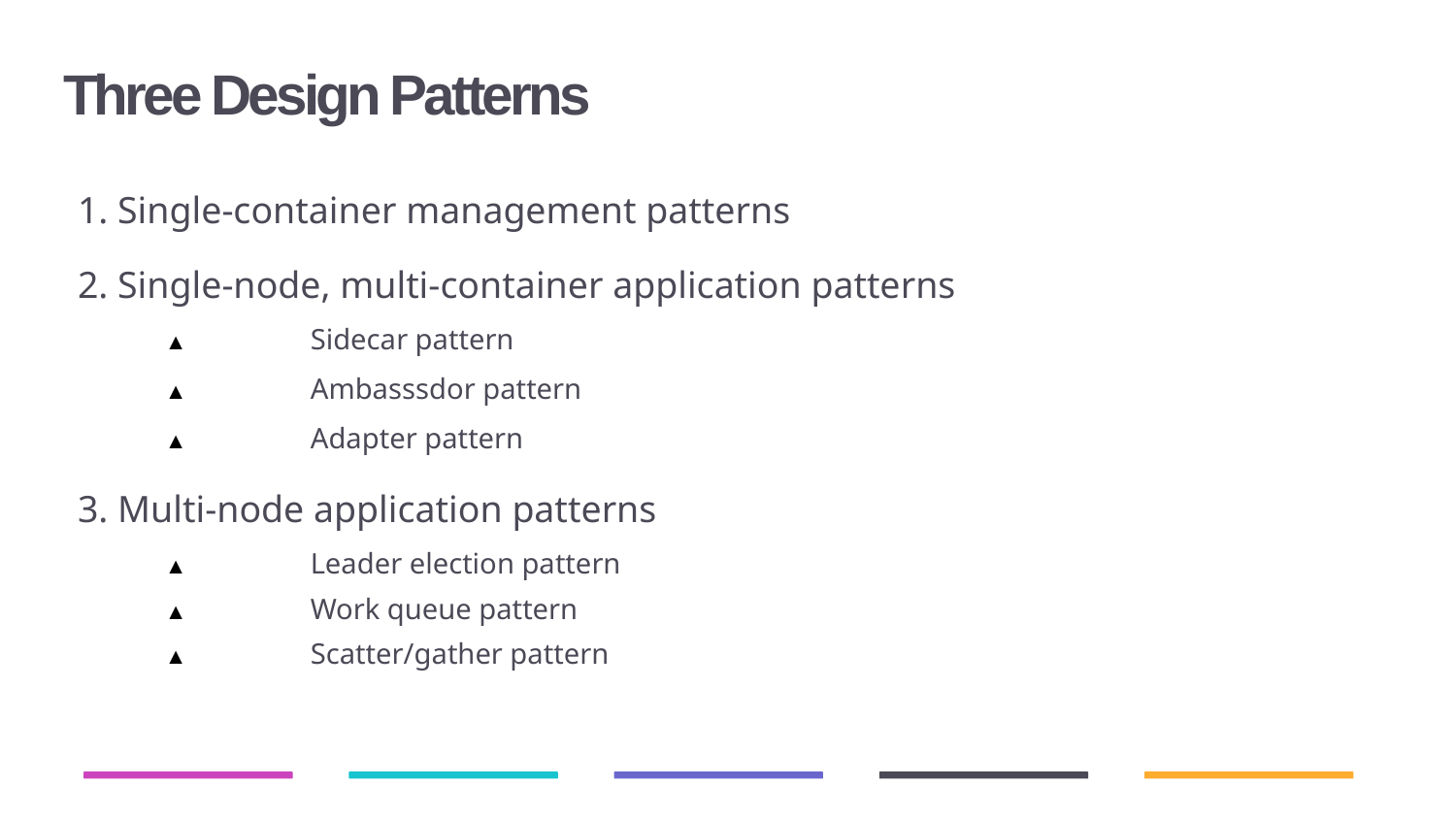

# Three Design Patterns
1. Single-container management patterns

2. Single-node, multi-container application patterns
▲	Sidecar pattern
▲	Ambasssdor pattern
▲	Adapter pattern

3. Multi-node application patterns
▲	Leader election pattern
▲	Work queue pattern
▲	Scatter/gather pattern